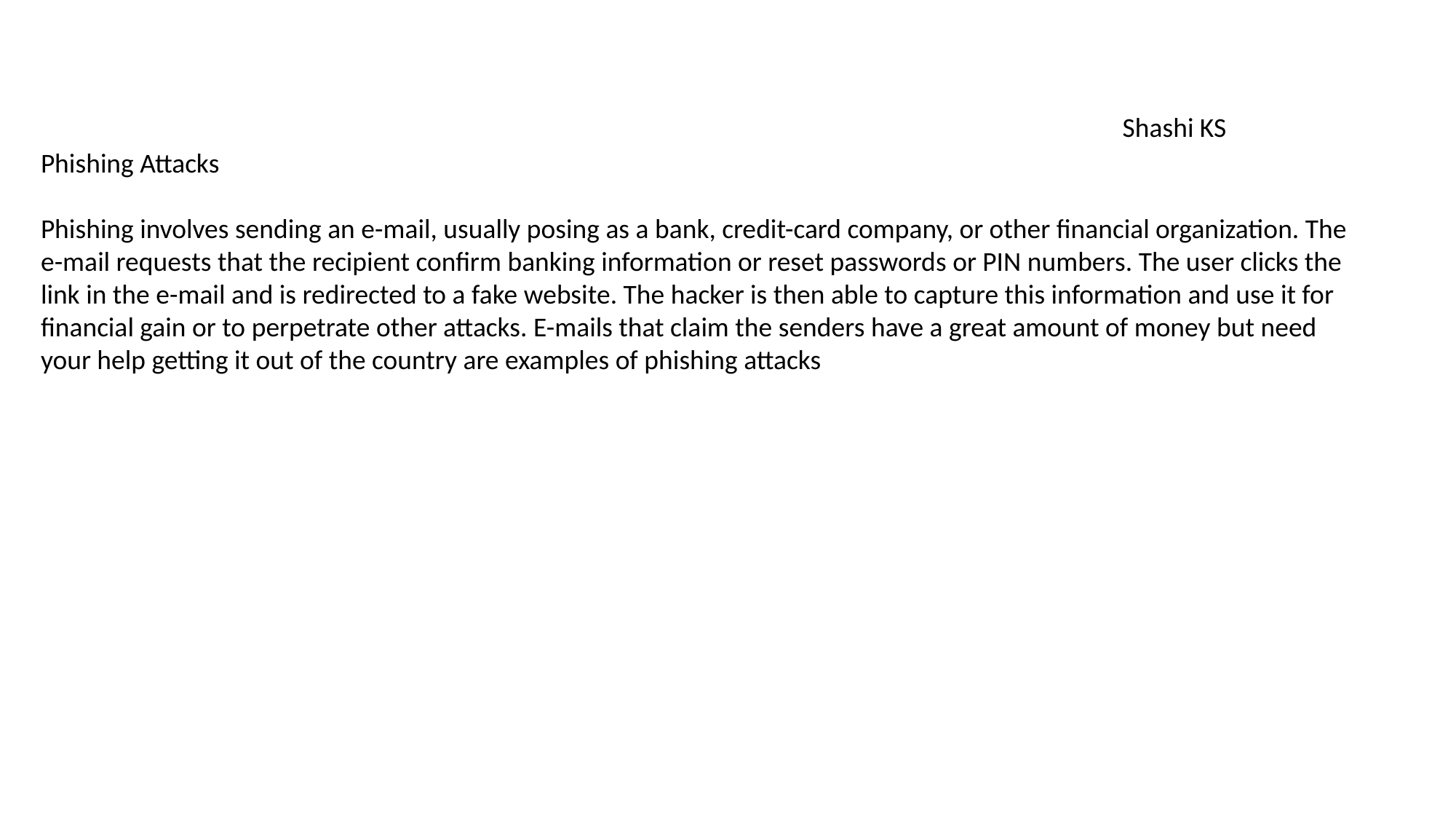

Phishing Attacks

Phishing involves sending an e-mail, usually posing as a bank, credit-card company, or other financial organization. The e-mail requests that the recipient confirm banking information or reset passwords or PIN numbers. The user clicks the link in the e-mail and is redirected to a fake website. The hacker is then able to capture this information and use it for financial gain or to perpetrate other attacks. E-mails that claim the senders have a great amount of money but need your help getting it out of the country are examples of phishing attacks